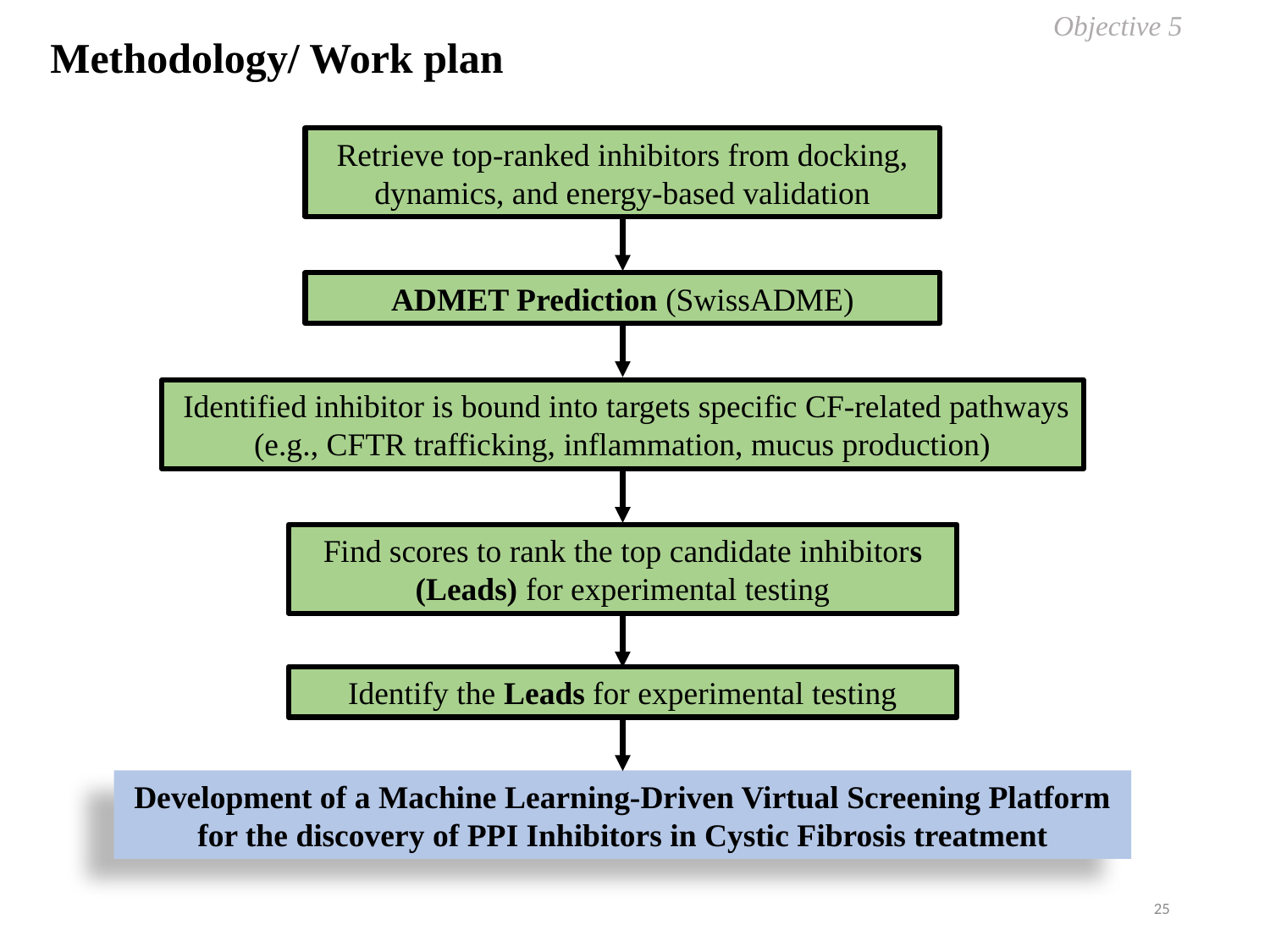

Objective 5
Methodology/ Work plan
Retrieve top-ranked inhibitors from docking, dynamics, and energy-based validation
ADMET Prediction (SwissADME)
 Identified inhibitor is bound into targets specific CF-related pathways (e.g., CFTR trafficking, inflammation, mucus production)
Find scores to rank the top candidate inhibitors (Leads) for experimental testing
Identify the Leads for experimental testing
Development of a Machine Learning-Driven Virtual Screening Platform for the discovery of PPI Inhibitors in Cystic Fibrosis treatment
25